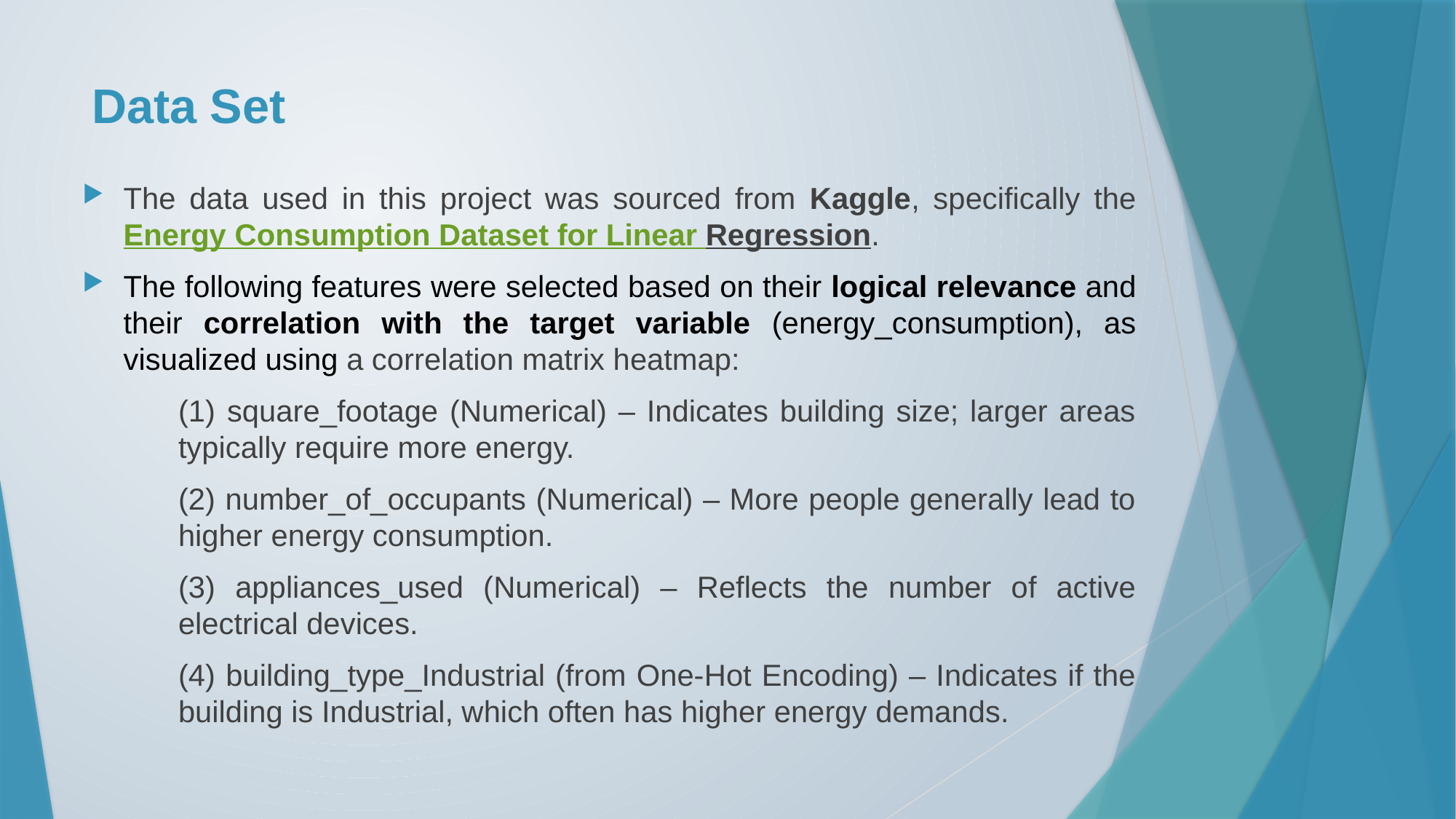

# Data Set
The data used in this project was sourced from Kaggle, specifically the Energy Consumption Dataset for Linear Regression.
The following features were selected based on their logical relevance and their correlation with the target variable (energy_consumption), as visualized using a correlation matrix heatmap:
	(1) square_footage (Numerical) – Indicates building size; larger areas typically require more energy.
	(2) number_of_occupants (Numerical) – More people generally lead to higher energy consumption.
	(3) appliances_used (Numerical) – Reflects the number of active electrical devices.
	(4) building_type_Industrial (from One-Hot Encoding) – Indicates if the building is Industrial, which often has higher energy demands.